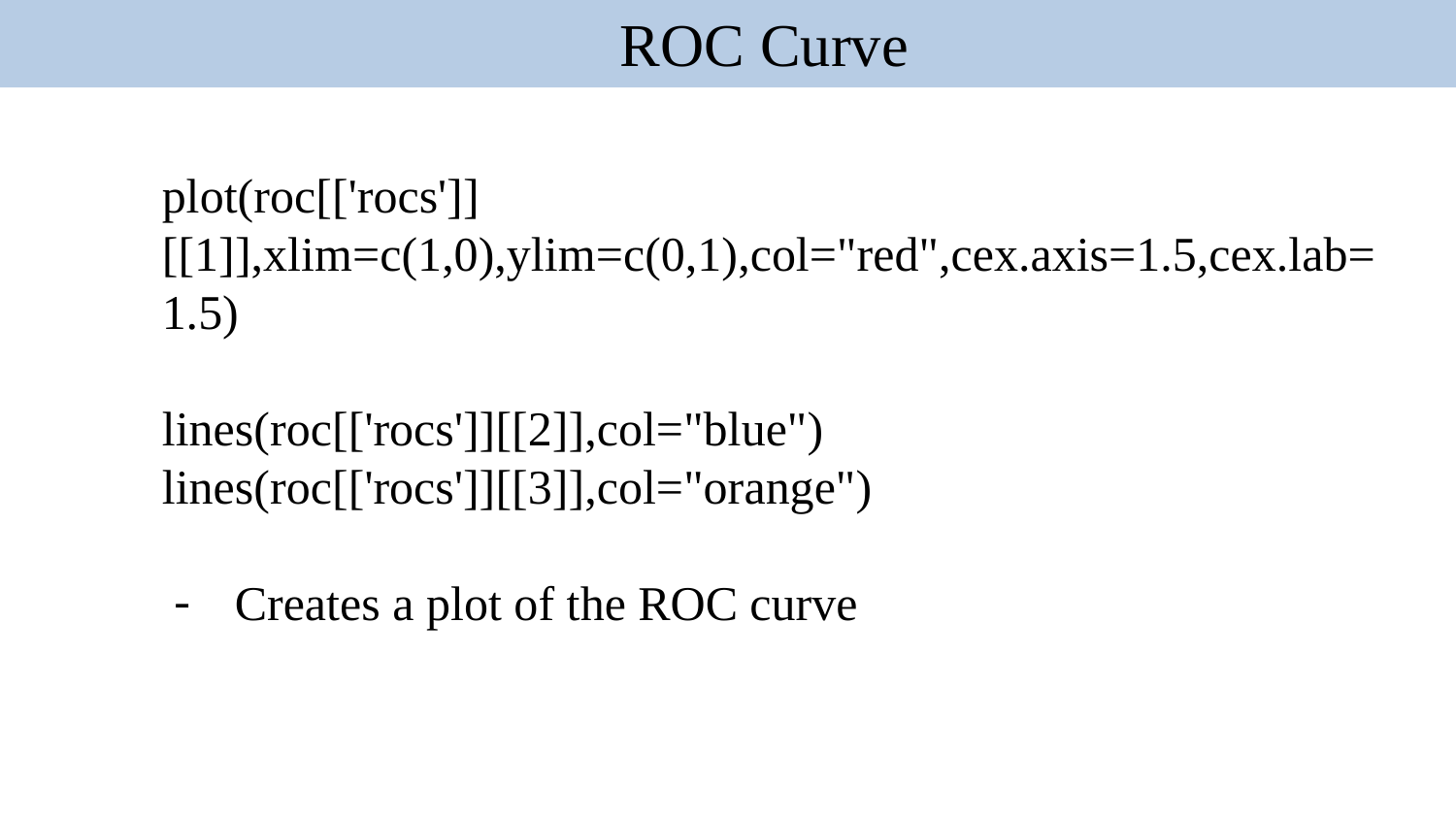

ROC Curve
plot(roc[['rocs']][[1]],xlim=c(1,0),ylim=c(0,1),col="red",cex.axis=1.5,cex.lab=1.5)

lines(roc[['rocs']][[2]],col="blue")
lines(roc[['rocs']][[3]],col="orange")

Creates a plot of the ROC curve